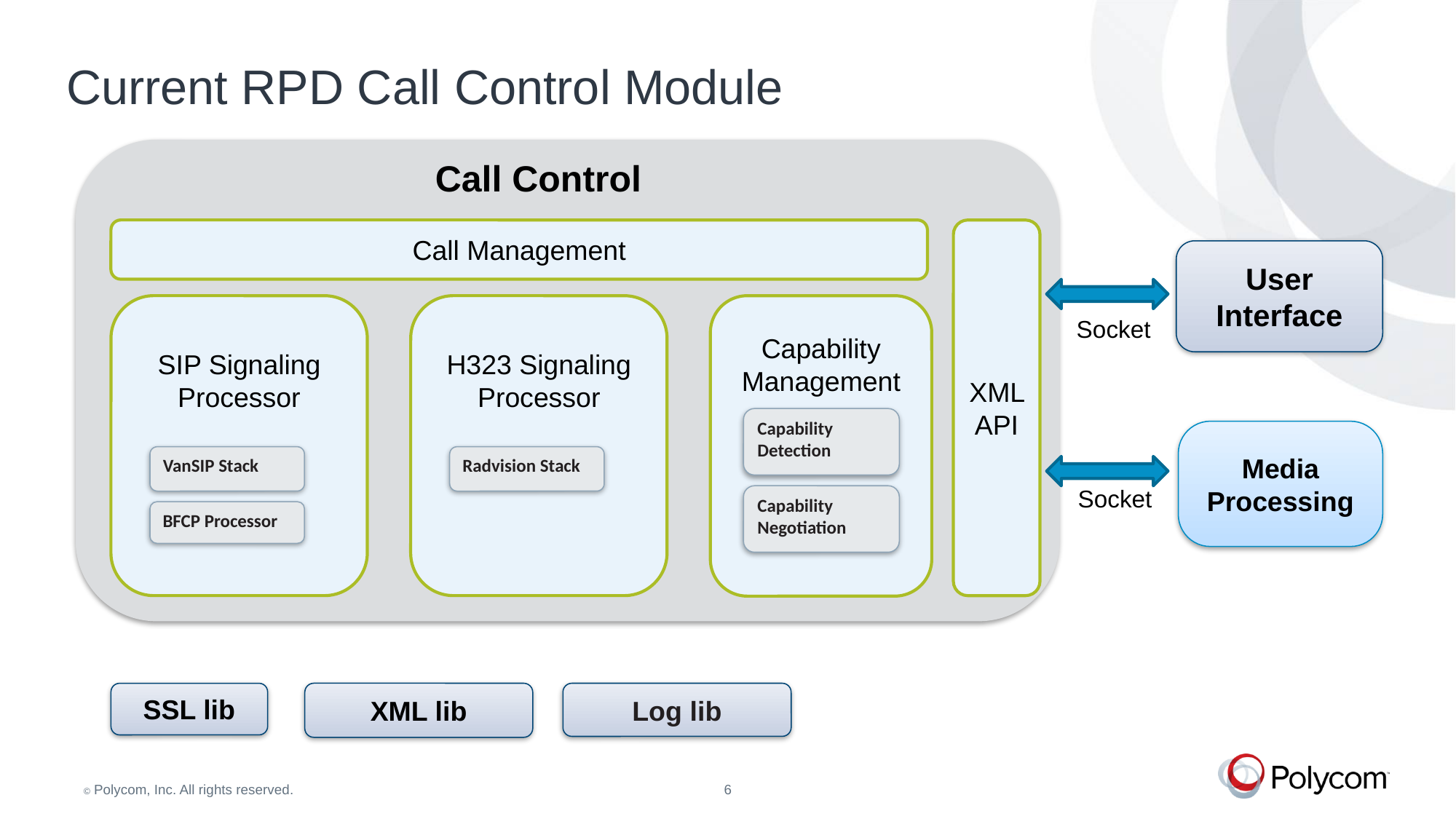

# Current RPD Call Control Module

Call Control
Call Management
XML API
User
Interface

SIP Signaling Processor

H323 Signaling Processor

Capability Management

Socket
Capability Detection
Media Processing
VanSIP Stack
Radvision Stack

Socket
Capability Negotiation
BFCP Processor
SSL lib
XML lib
Log lib